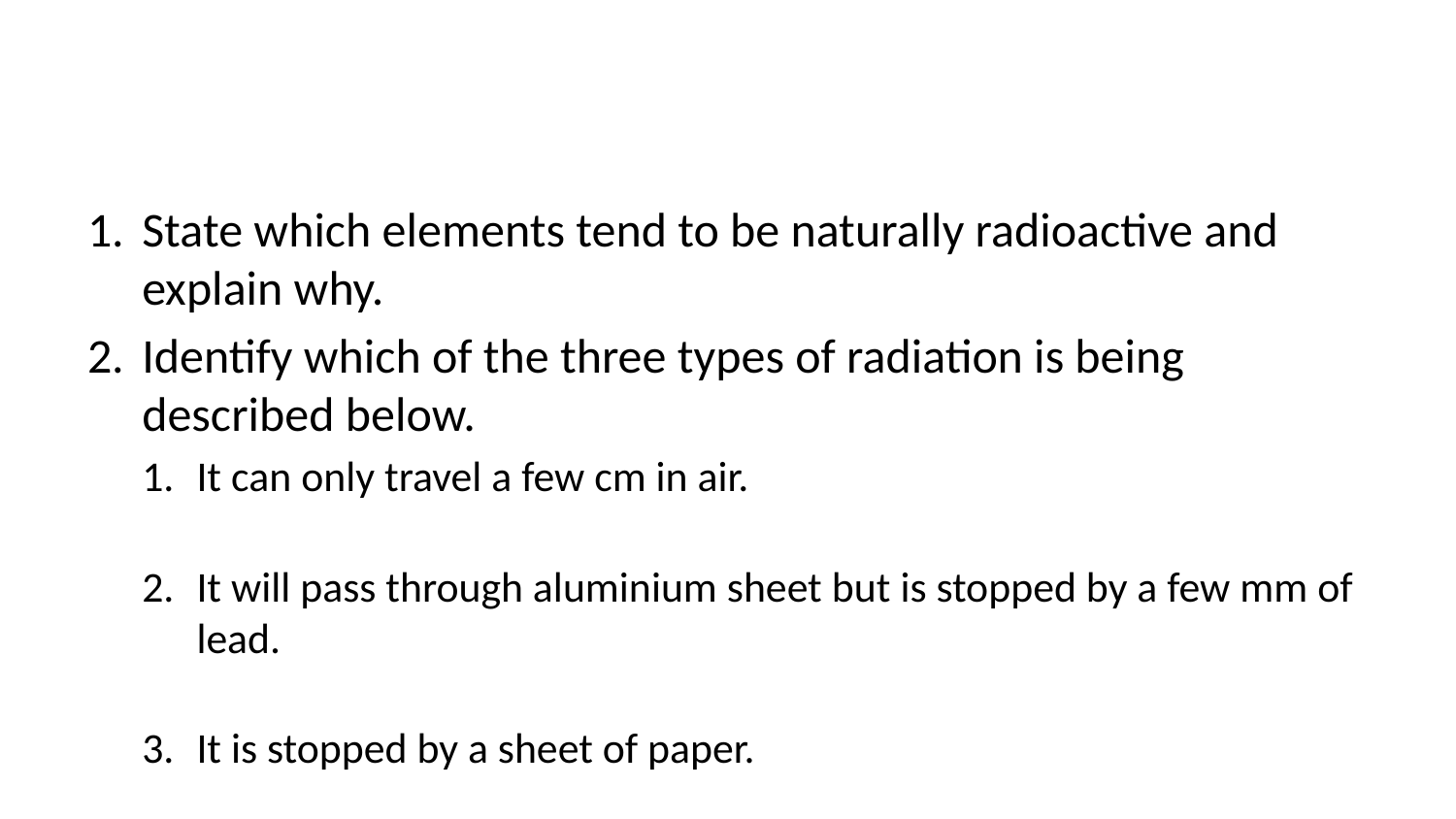

State which elements tend to be naturally radioactive and explain why.
Identify which of the three types of radiation is being described below.
It can only travel a few cm in air.
It will pass through aluminium sheet but is stopped by a few mm of lead.
It is stopped by a sheet of paper.
It will pass through less than a few mm of lead.
It is highly ionising.
It is not deflected by a magnetic field.
When the three types of radiation are passed through a magnetic field they separate into three beams as shown. Identify which beam is which.

Describe what happens to the atomic number and mass number of a nucleus which emits a beta minus particle.
Whakamātau: Background Radiation
All around us in the crust of Earth are a wide variety of elements. Some are even radioactive! These elements decay over time and give off a low level of radiation. Some radiation comes from interstellar space, although the majority is deflected by the Van Allen Belt.
Thankfully we are evolved to live with this level of radiation – our cells incorporate mechanisms to fix small mutations in our DNA. A device used to measure the amount of activity of radiation is called a Geiger Counter. It emits a sound when it detects either alpha, beta or gamma radiation.
Turn the geiger counter on
Count the number of ticks over a period of four minutes
Find the activity per minute.
Use paper and a sheet of metal to try and figure out the main type of radiation being detected.
Why do you think it is this type?